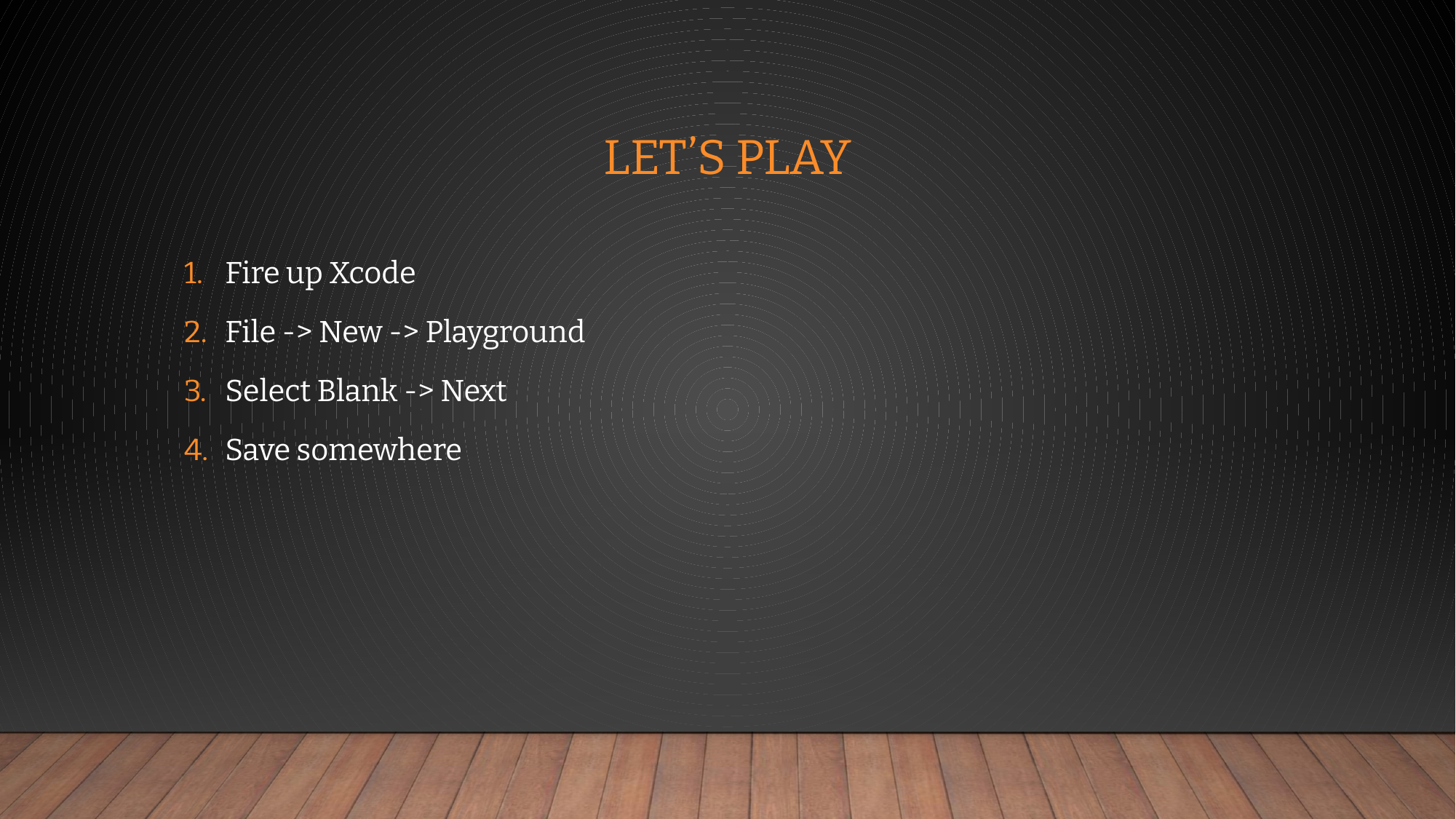

# Let’s Play
Fire up Xcode
File -> New -> Playground
Select Blank -> Next
Save somewhere